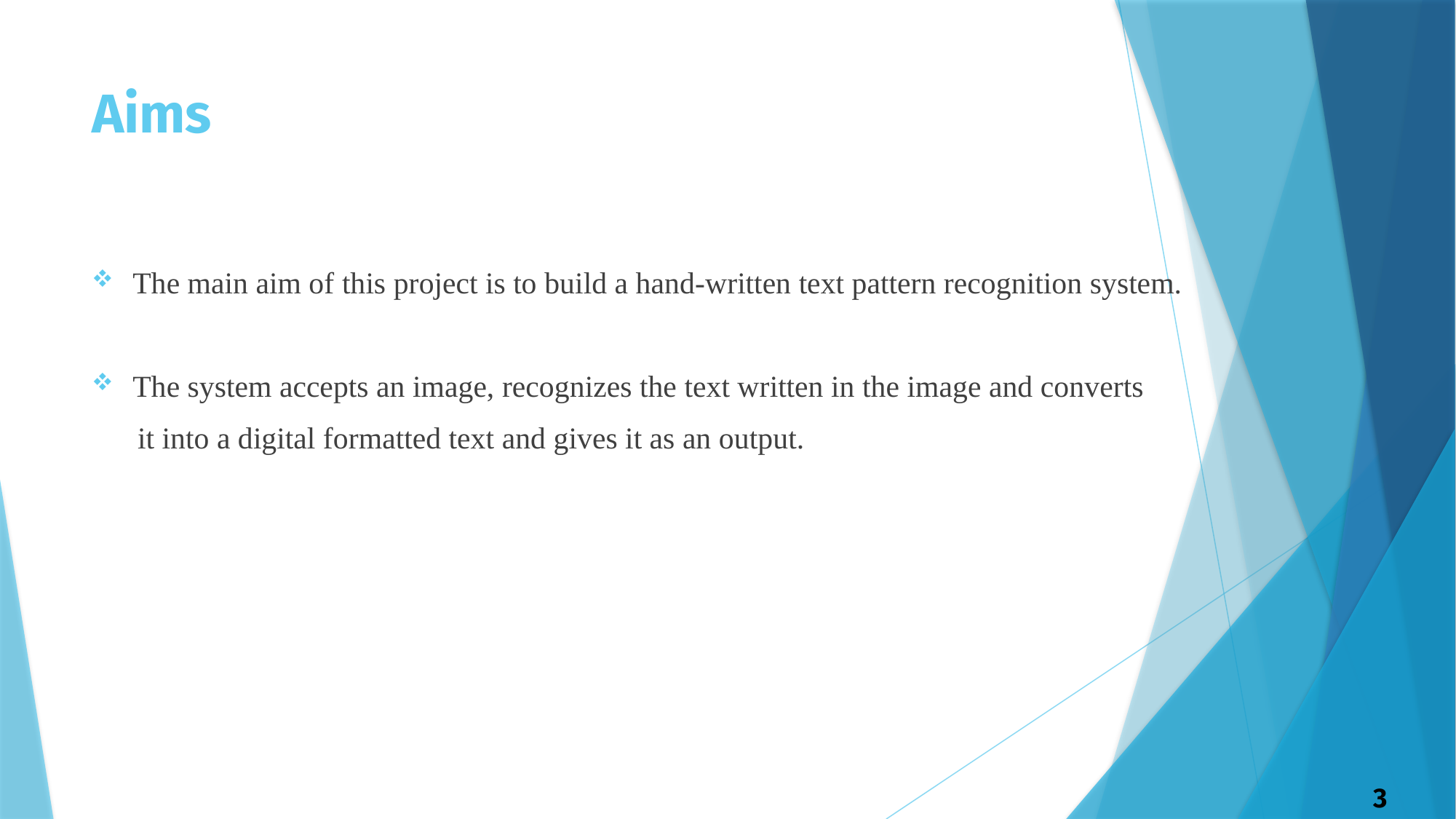

# Aims
The main aim of this project is to build a hand-written text pattern recognition system.

The system accepts an image, recognizes the text written in the image and converts
      it into a digital formatted text and gives it as an output.
3